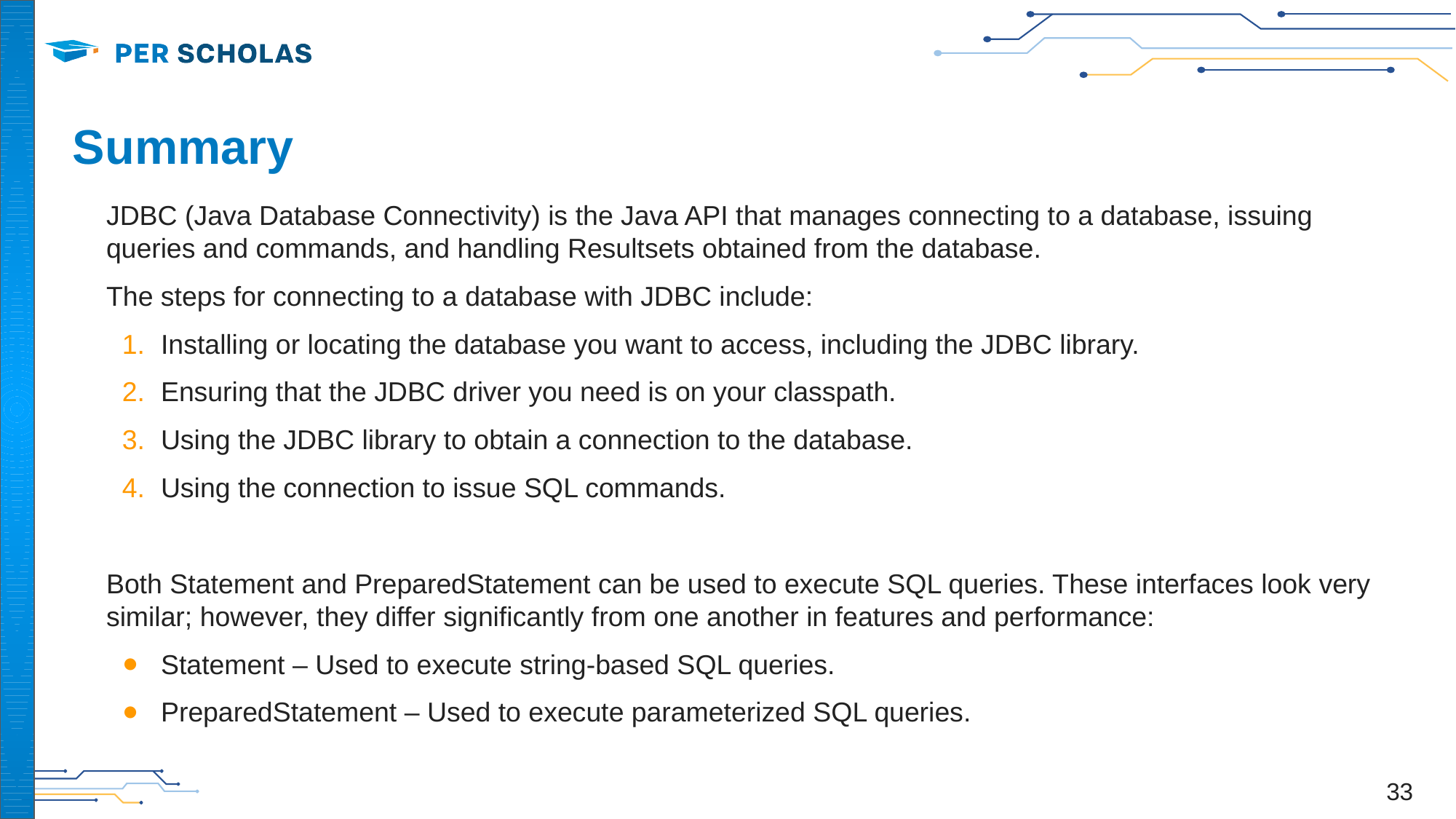

# Summary
JDBC (Java Database Connectivity) is the Java API that manages connecting to a database, issuing queries and commands, and handling Resultsets obtained from the database.
The steps for connecting to a database with JDBC include:
Installing or locating the database you want to access, including the JDBC library.
Ensuring that the JDBC driver you need is on your classpath.
Using the JDBC library to obtain a connection to the database.
Using the connection to issue SQL commands.

Both Statement and PreparedStatement can be used to execute SQL queries. These interfaces look very similar; however, they differ significantly from one another in features and performance:
Statement – Used to execute string-based SQL queries.
PreparedStatement – Used to execute parameterized SQL queries.
33